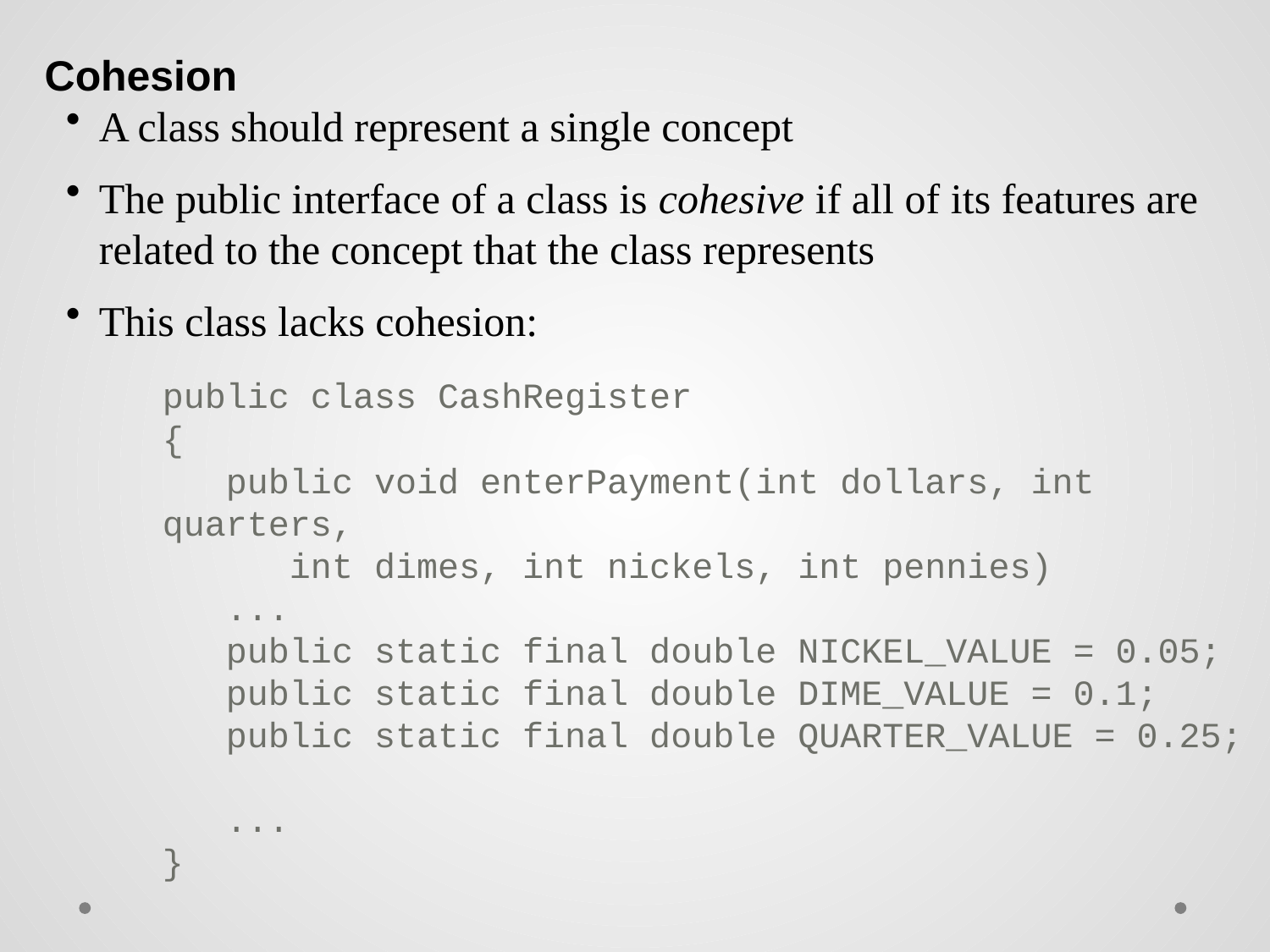

Cohesion
A class should represent a single concept
The public interface of a class is cohesive if all of its features are related to the concept that the class represents
This class lacks cohesion:
	public class CashRegister
{
   public void enterPayment(int dollars, int quarters,
      int dimes, int nickels, int pennies)
   ...
   public static final double NICKEL_VALUE = 0.05;
   public static final double DIME_VALUE = 0.1;
   public static final double QUARTER_VALUE = 0.25;
   ...
}